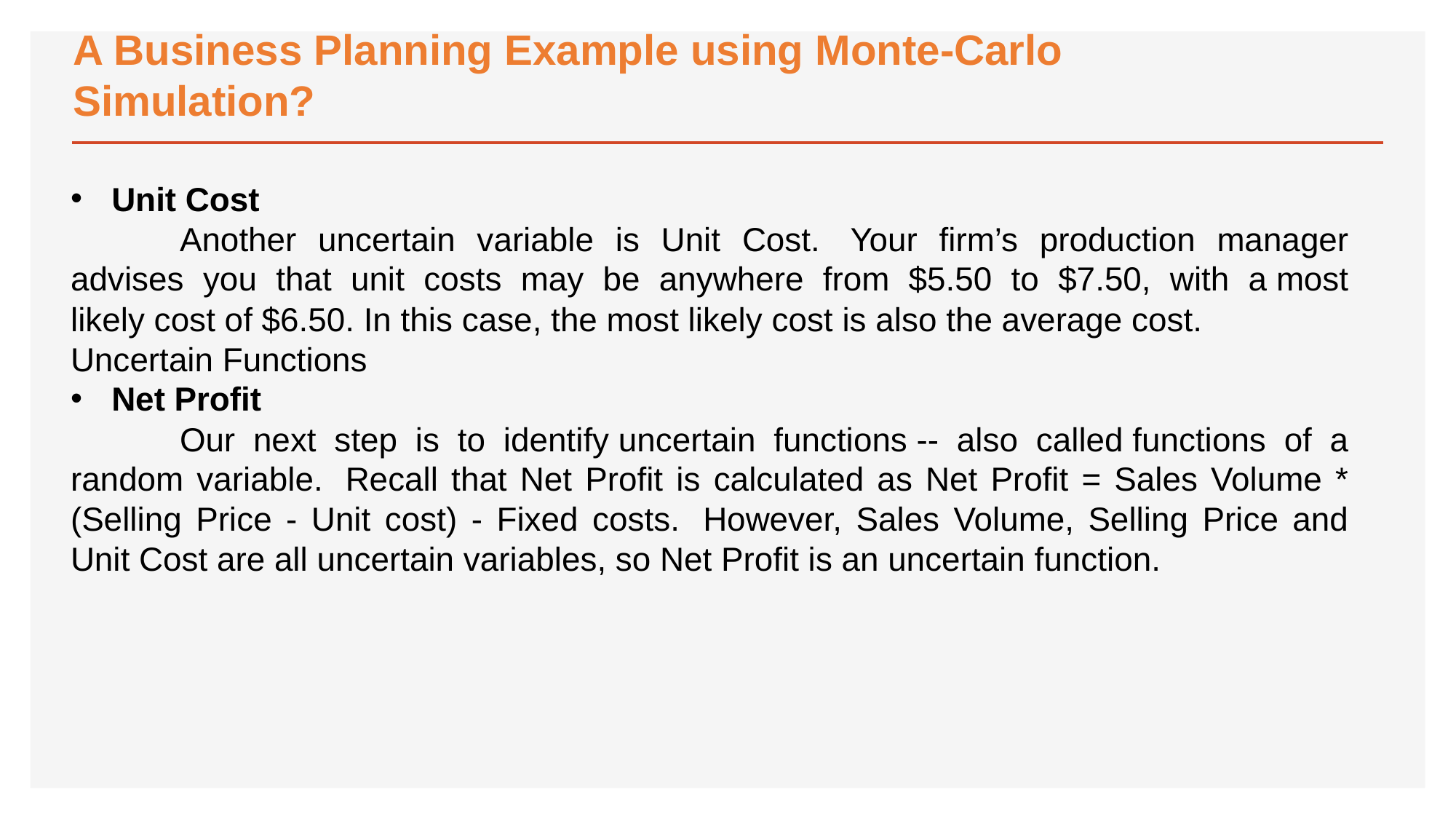

# A Business Planning Example using Monte-Carlo Simulation?

Unit Cost
	Another uncertain variable is Unit Cost.  Your firm’s production manager advises you that unit costs may be anywhere from $5.50 to $7.50, with a most likely cost of $6.50. In this case, the most likely cost is also the average cost.
Uncertain Functions
Net Profit
	Our next step is to identify uncertain functions -- also called functions of a random variable.  Recall that Net Profit is calculated as Net Profit = Sales Volume * (Selling Price - Unit cost) - Fixed costs.  However, Sales Volume, Selling Price and Unit Cost are all uncertain variables, so Net Profit is an uncertain function.